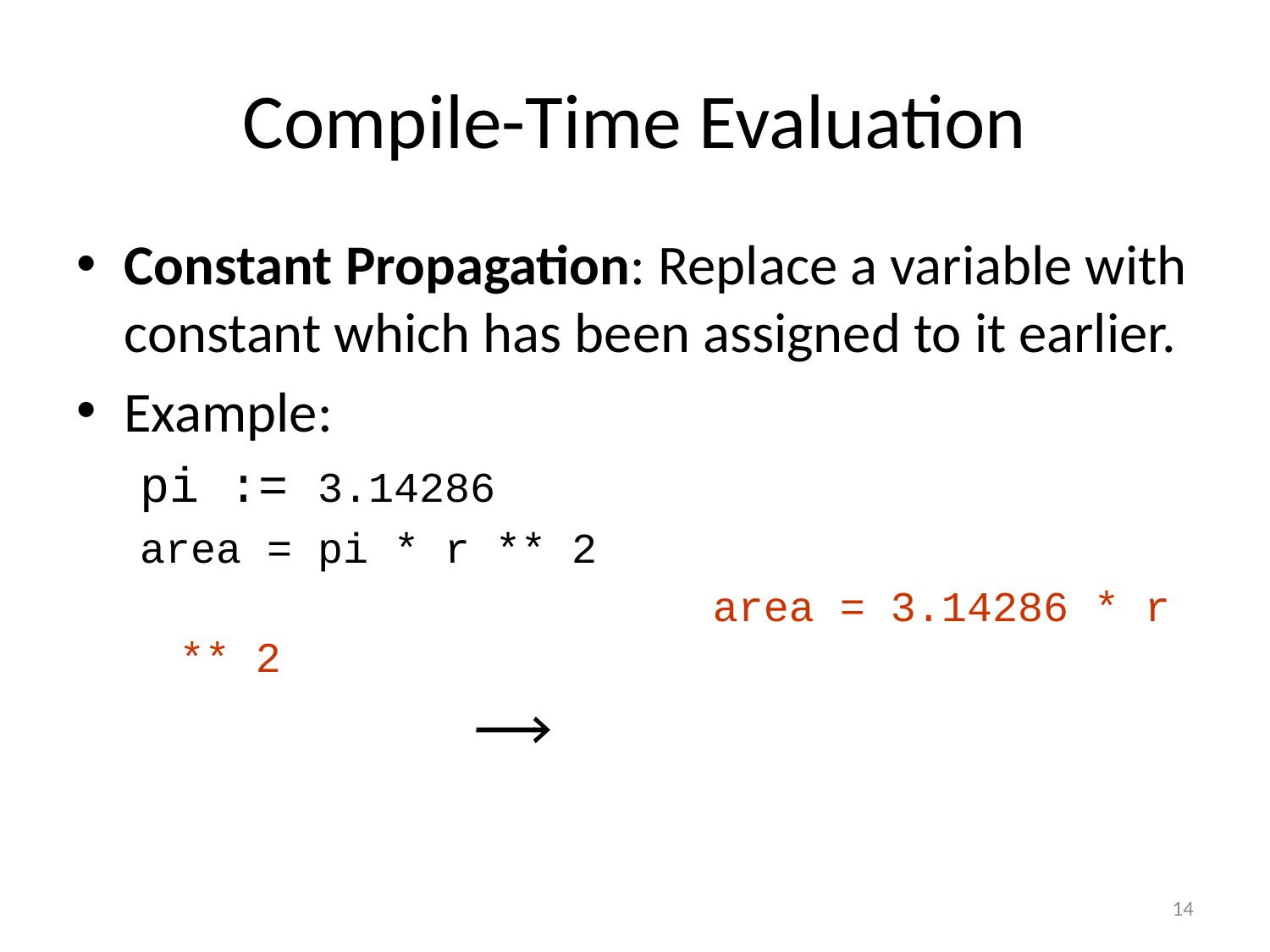

# Compile-Time Evaluation
Constant Propagation: Replace a variable with constant which has been assigned to it earlier.
Example:
pi := 3.14286
area = pi * r ** 2
					 area = 3.14286 * r ** 2

14